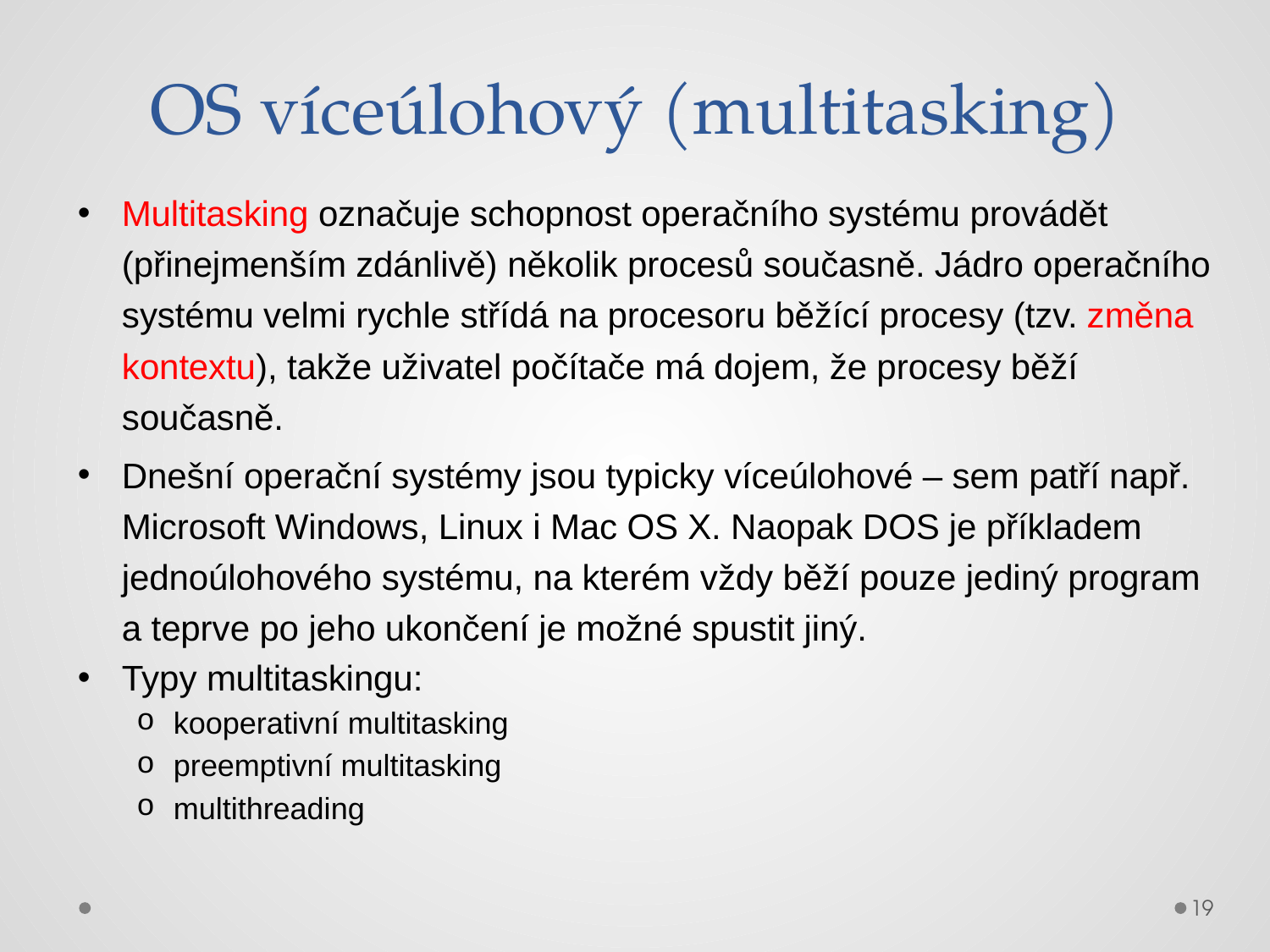

# OS víceúlohový (multitasking)
Multitasking označuje schopnost operačního systému provádět (přinejmenším zdánlivě) několik procesů současně. Jádro operačního systému velmi rychle střídá na procesoru běžící procesy (tzv. změna kontextu), takže uživatel počítače má dojem, že procesy běží současně.
Dnešní operační systémy jsou typicky víceúlohové – sem patří např. Microsoft Windows, Linux i Mac OS X. Naopak DOS je příkladem jednoúlohového systému, na kterém vždy běží pouze jediný program a teprve po jeho ukončení je možné spustit jiný.
Typy multitaskingu:
kooperativní multitasking
preemptivní multitasking
multithreading

19